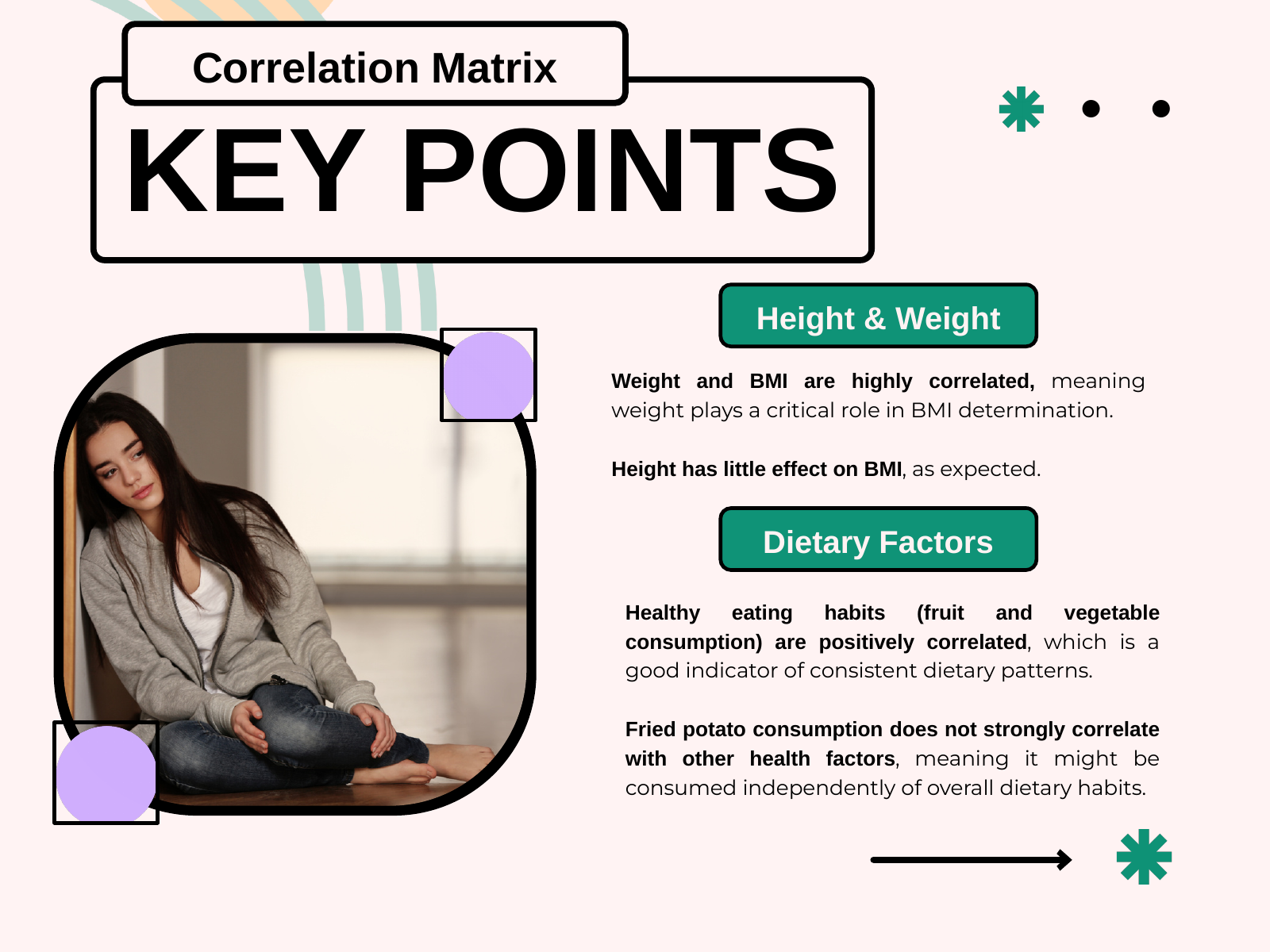

Correlation Matrix
KEY POINTS

Height & Weight

Weight and BMI are highly correlated, meaning weight plays a critical role in BMI determination.

Height has little effect on BMI, as expected.

Dietary Factors
Healthy eating habits (fruit and vegetable consumption) are positively correlated, which is a good indicator of consistent dietary patterns.

Fried potato consumption does not strongly correlate with other health factors, meaning it might be consumed independently of overall dietary habits.